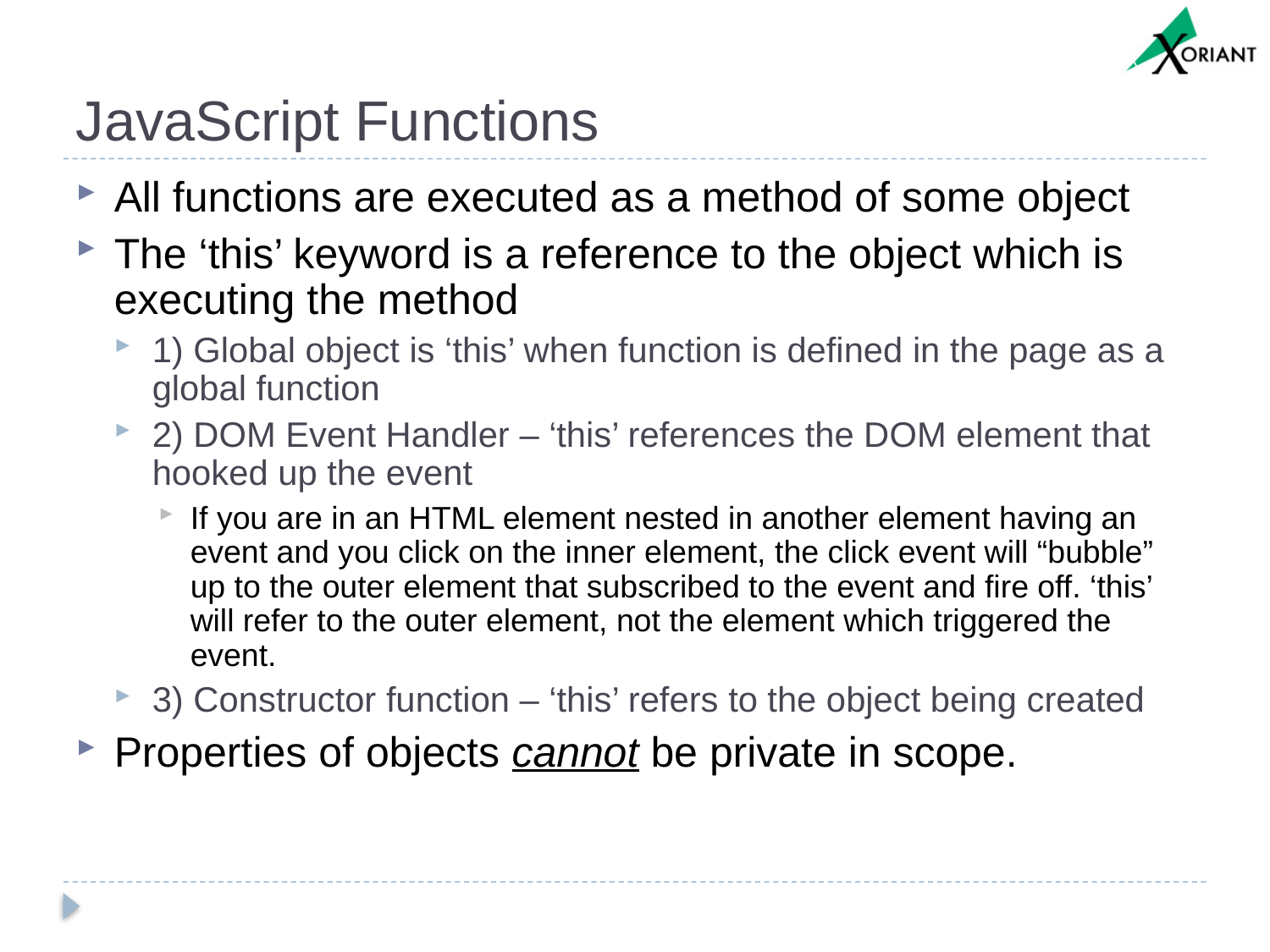

# JavaScript Functions
All functions are executed as a method of some object
The ‘this’ keyword is a reference to the object which is executing the method
1) Global object is ‘this’ when function is defined in the page as a global function
2) DOM Event Handler – ‘this’ references the DOM element that  hooked up the event
If you are in an HTML element nested in another element having an event and you click on the inner element, the click event will “bubble” up to the outer element that subscribed to the event and fire off. ‘this’ will refer to the outer element, not the element which triggered the event.
3) Constructor function – ‘this’ refers to the object being created
Properties of objects cannot be private in scope.